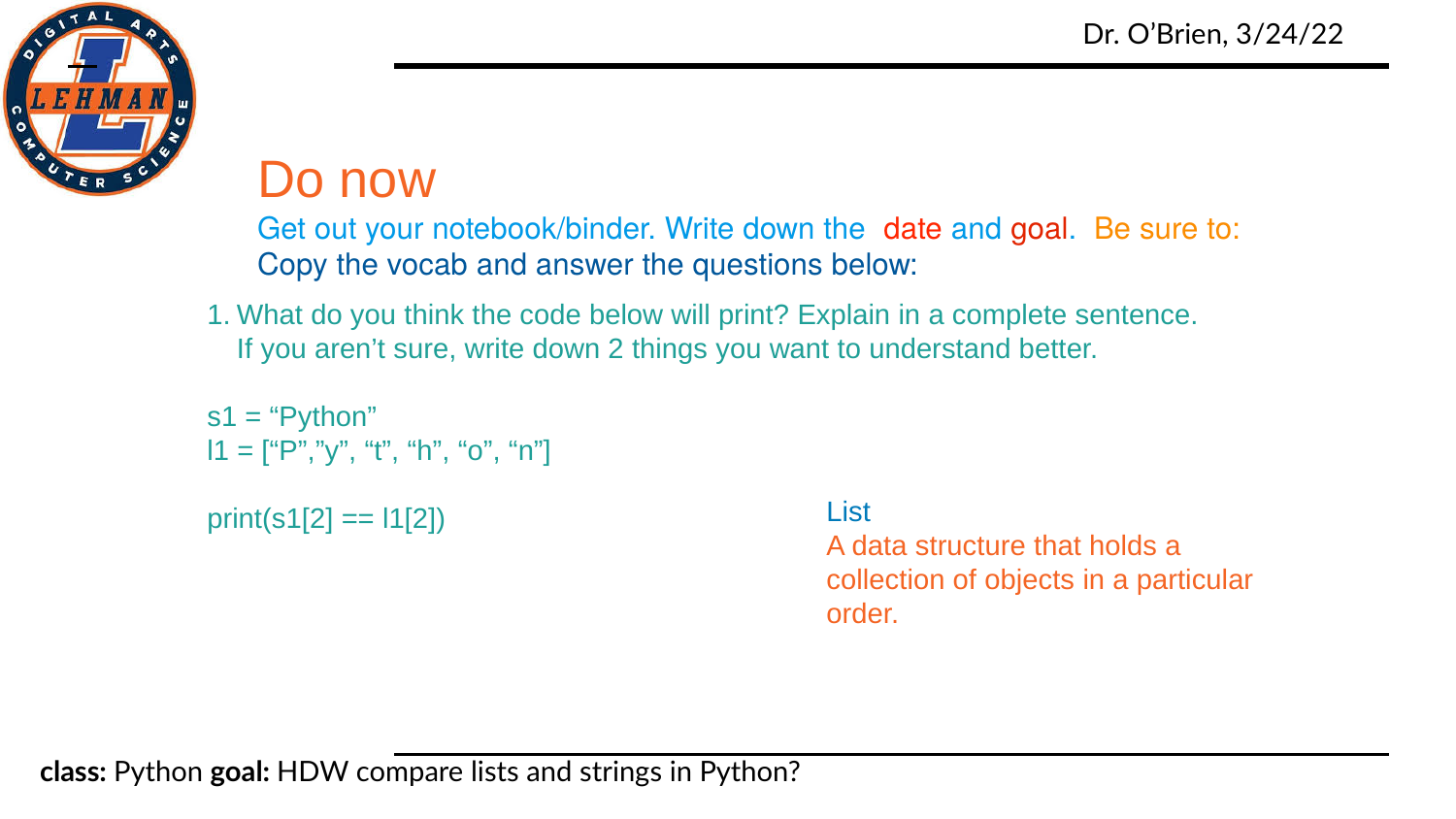

Do now
Get out your notebook/binder. Write down the  date and goal.  Be sure to: Copy the vocab and answer the questions below:
What do you think the code below will print? Explain in a complete sentence. If you aren’t sure, write down 2 things you want to understand better.

s1 = “Python”
l1 = [“P”,”y”, “t”, “h”, “o”, “n”]

print(s1[2] == l1[2])
List
A data structure that holds a collection of objects in a particular order.